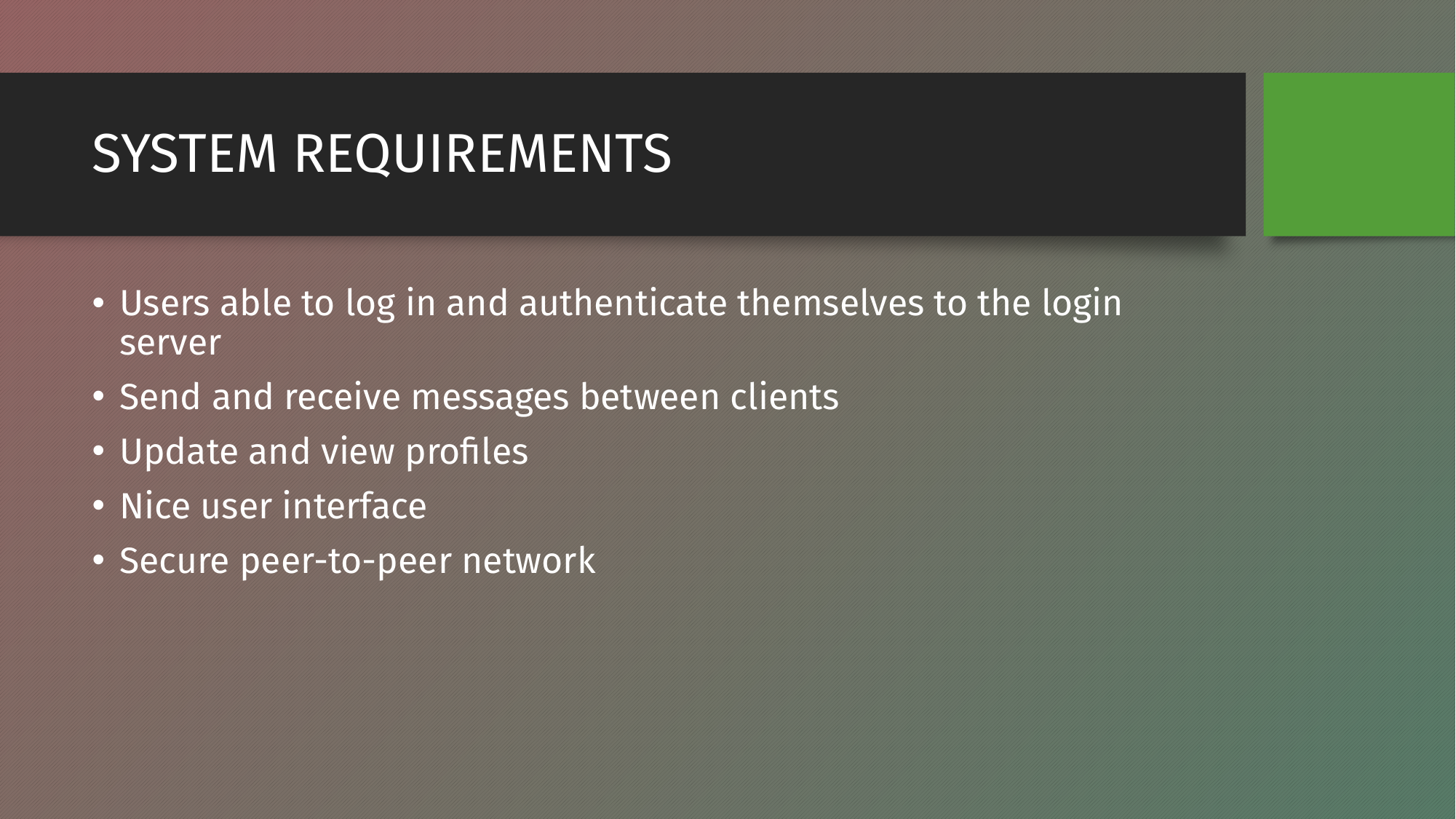

# SYSTEM REQUIREMENTS
Users able to log in and authenticate themselves to the login server
Send and receive messages between clients
Update and view profiles
Nice user interface
Secure peer-to-peer network